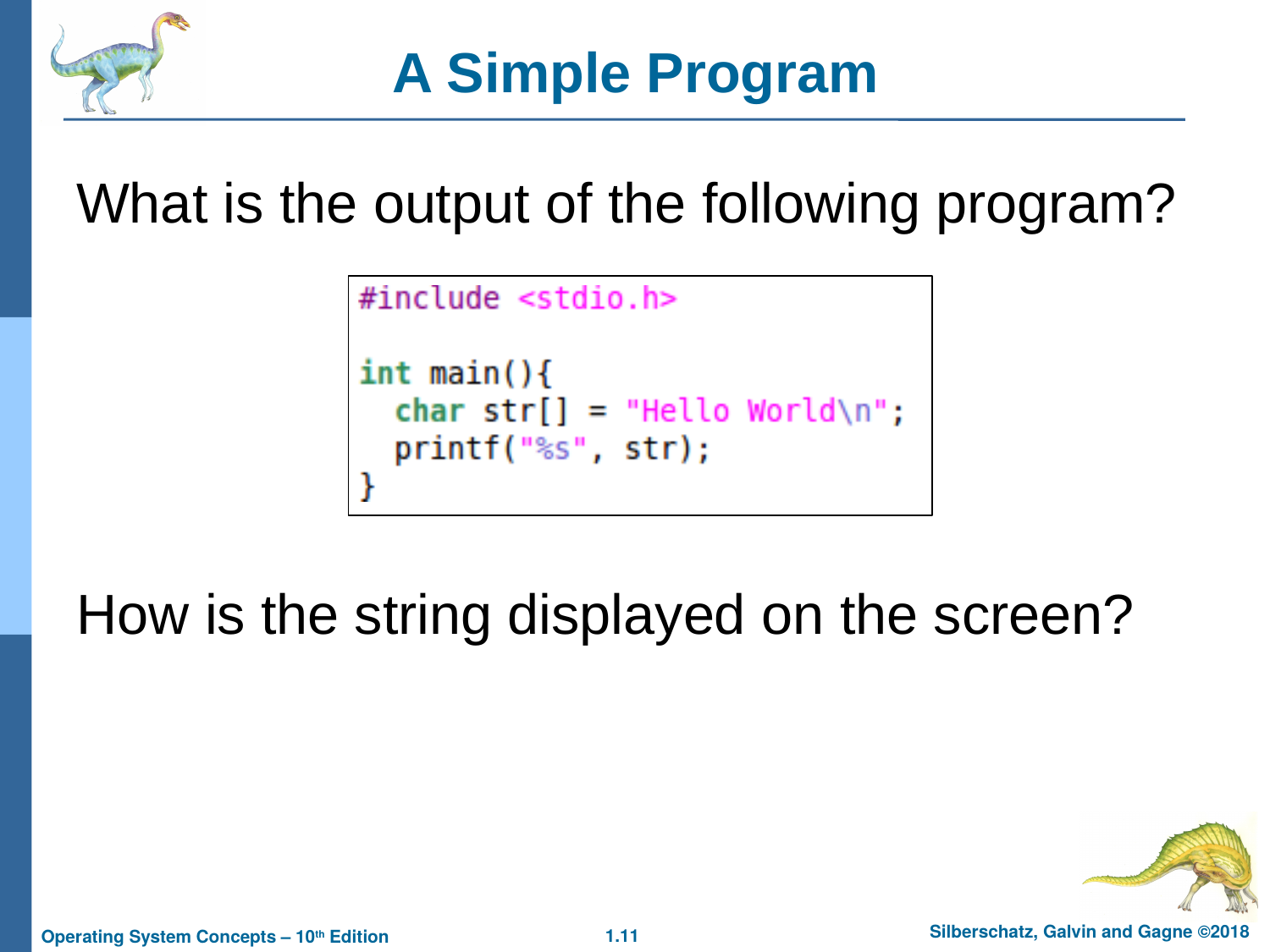

# A Simple Program
What is the output of the following program?

How is the string displayed on the screen?